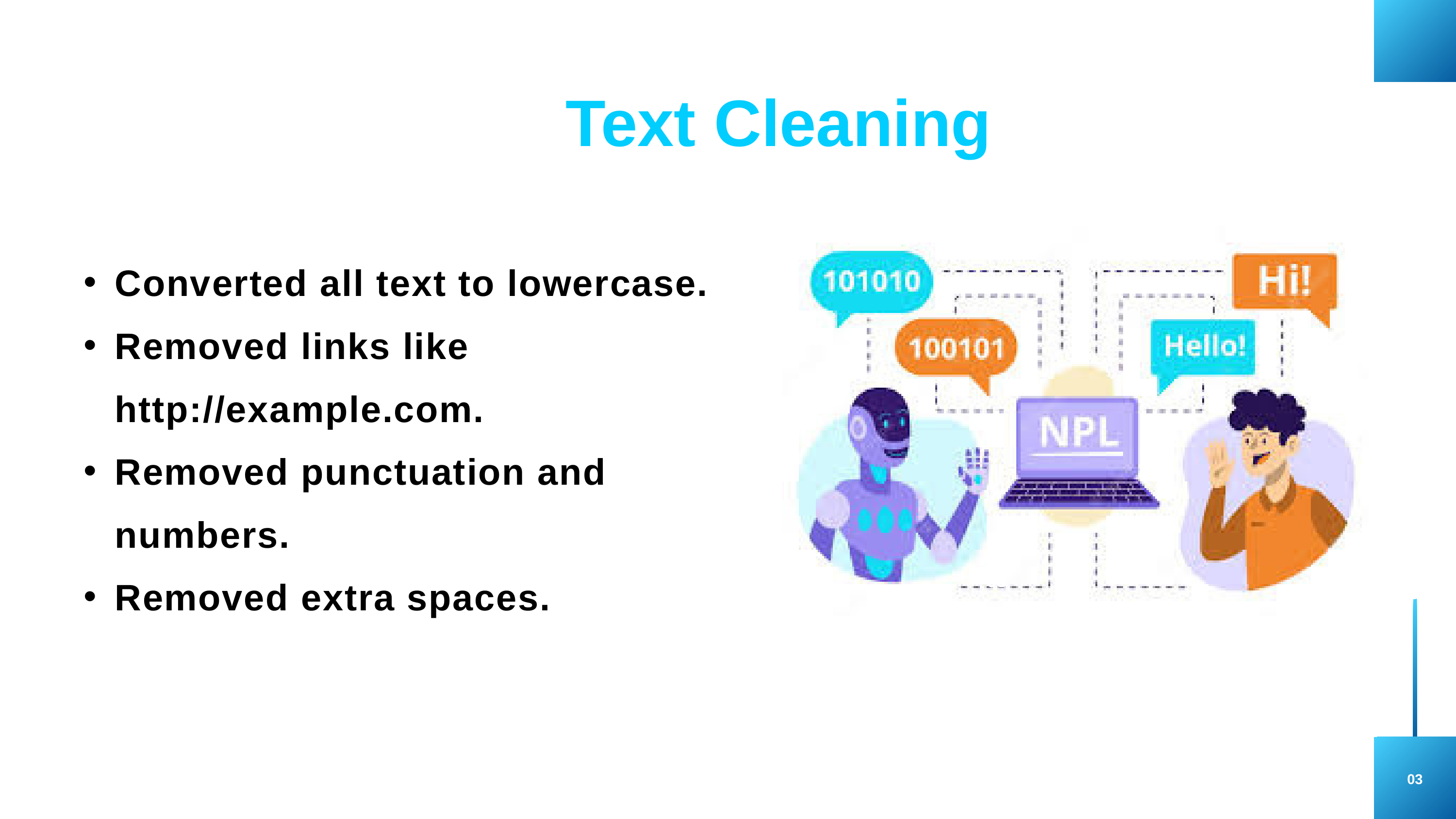

Text Cleaning

Converted all text to lowercase.
Removed links like http://example.com.
Removed punctuation and numbers.
Removed extra spaces.

01
02
03

03